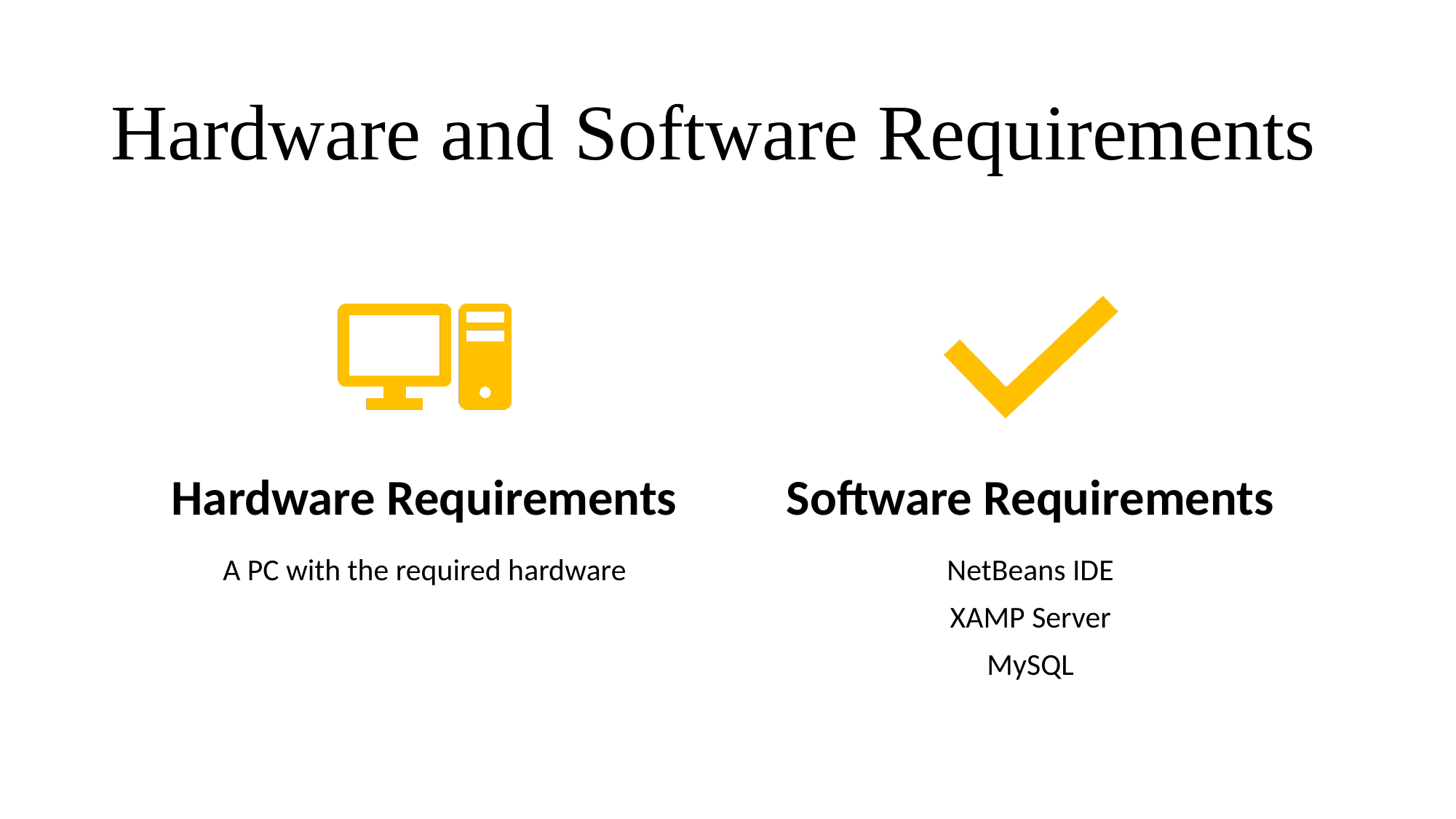

# Hardware and Software Requirements
Hardware Requirements
A PC with the required hardware
Software Requirements
NetBeans IDE
XAMP Server
MySQL